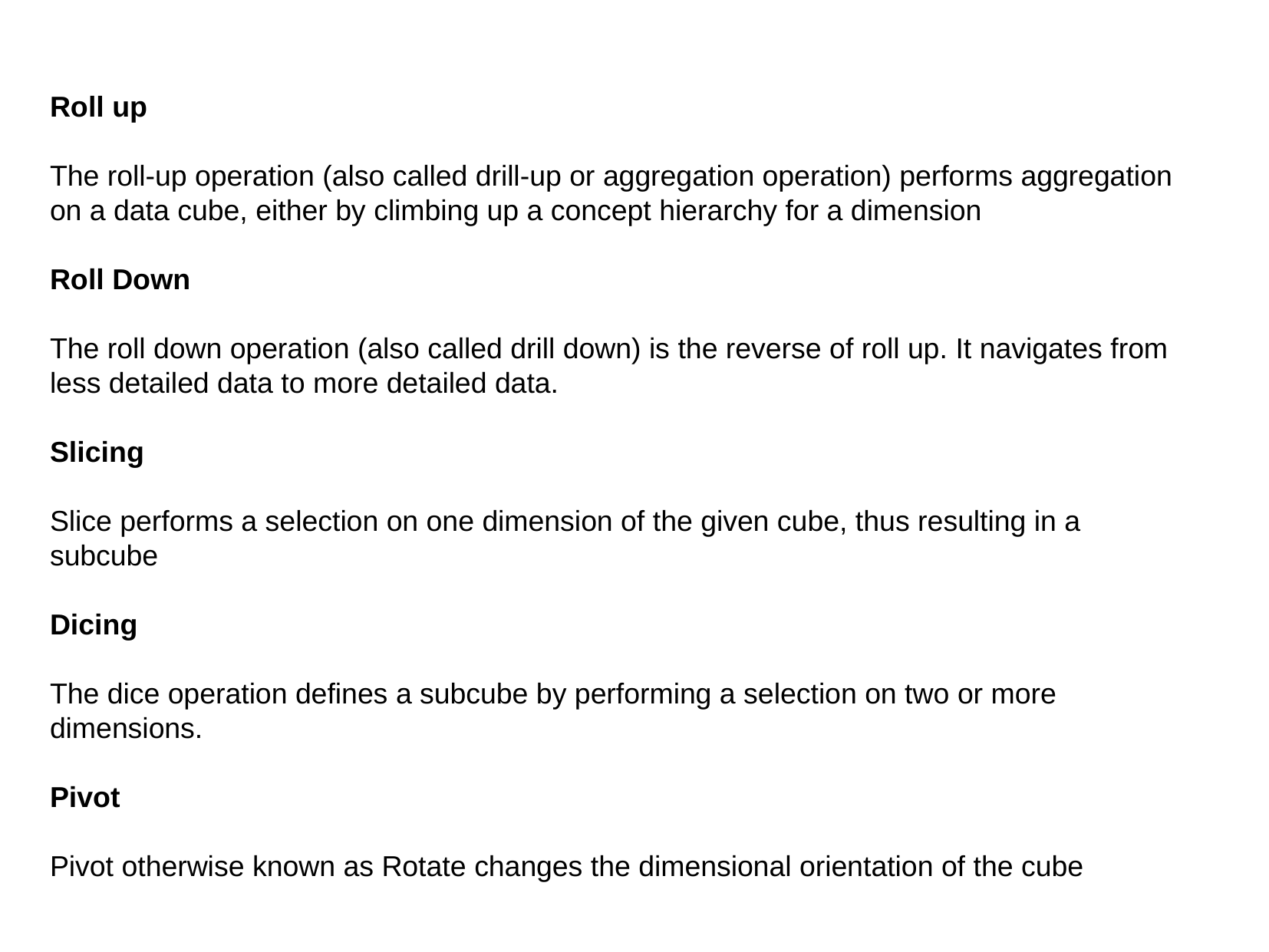

# Roll up
The roll-up operation (also called drill-up or aggregation operation) performs aggregation on a data cube, either by climbing up a concept hierarchy for a dimension

Roll Down
The roll down operation (also called drill down) is the reverse of roll up. It navigates from less detailed data to more detailed data.

Slicing
Slice performs a selection on one dimension of the given cube, thus resulting in a subcube

Dicing
The dice operation defines a subcube by performing a selection on two or more dimensions.

Pivot
Pivot otherwise known as Rotate changes the dimensional orientation of the cube